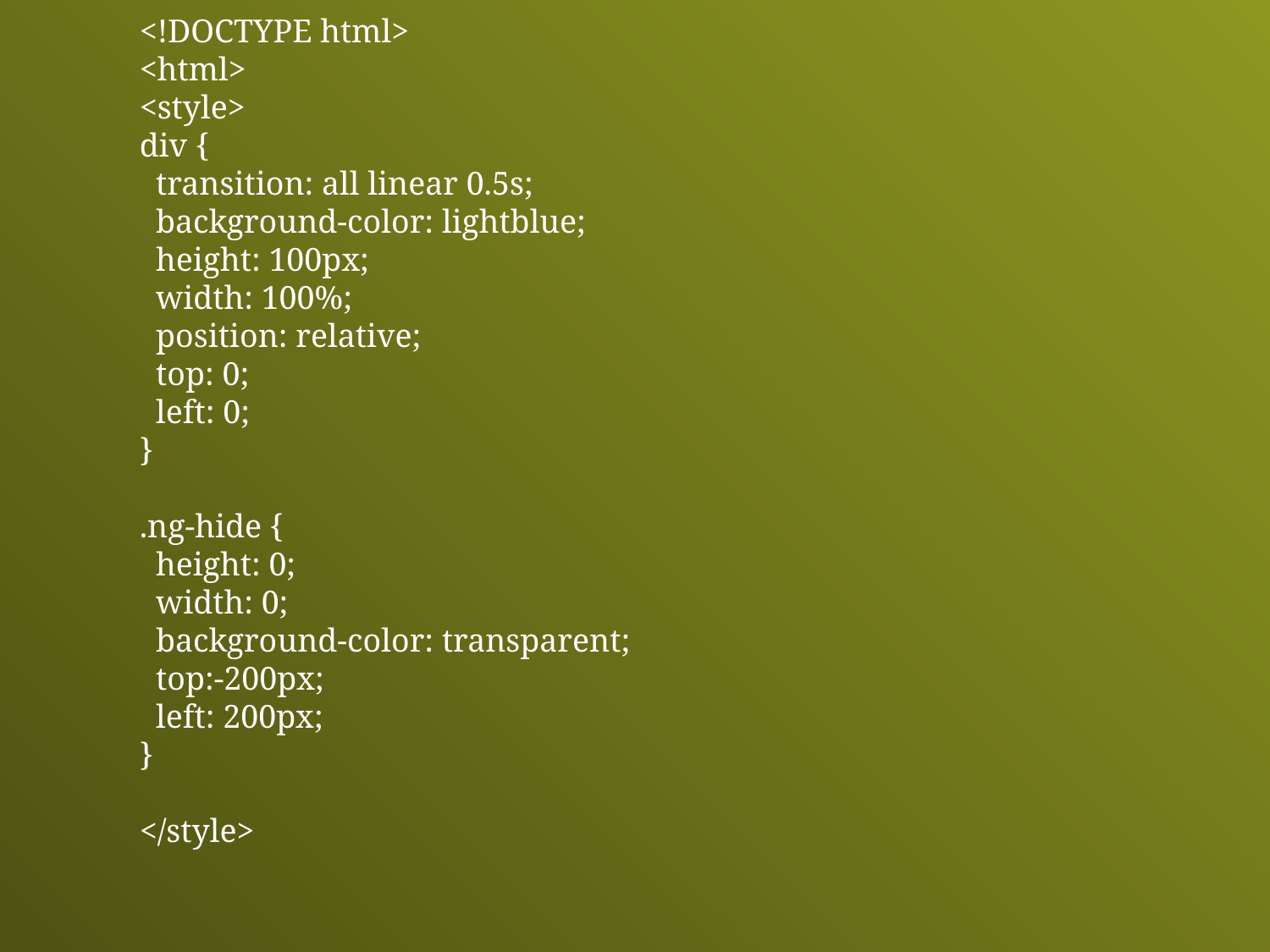

<!DOCTYPE html>
<html>
<style>
div {
  transition: all linear 0.5s;
  background-color: lightblue;
  height: 100px;
  width: 100%;
  position: relative;
  top: 0;
  left: 0;
}

.ng-hide {
  height: 0;
  width: 0;
  background-color: transparent;
  top:-200px;
  left: 200px;
}

</style>